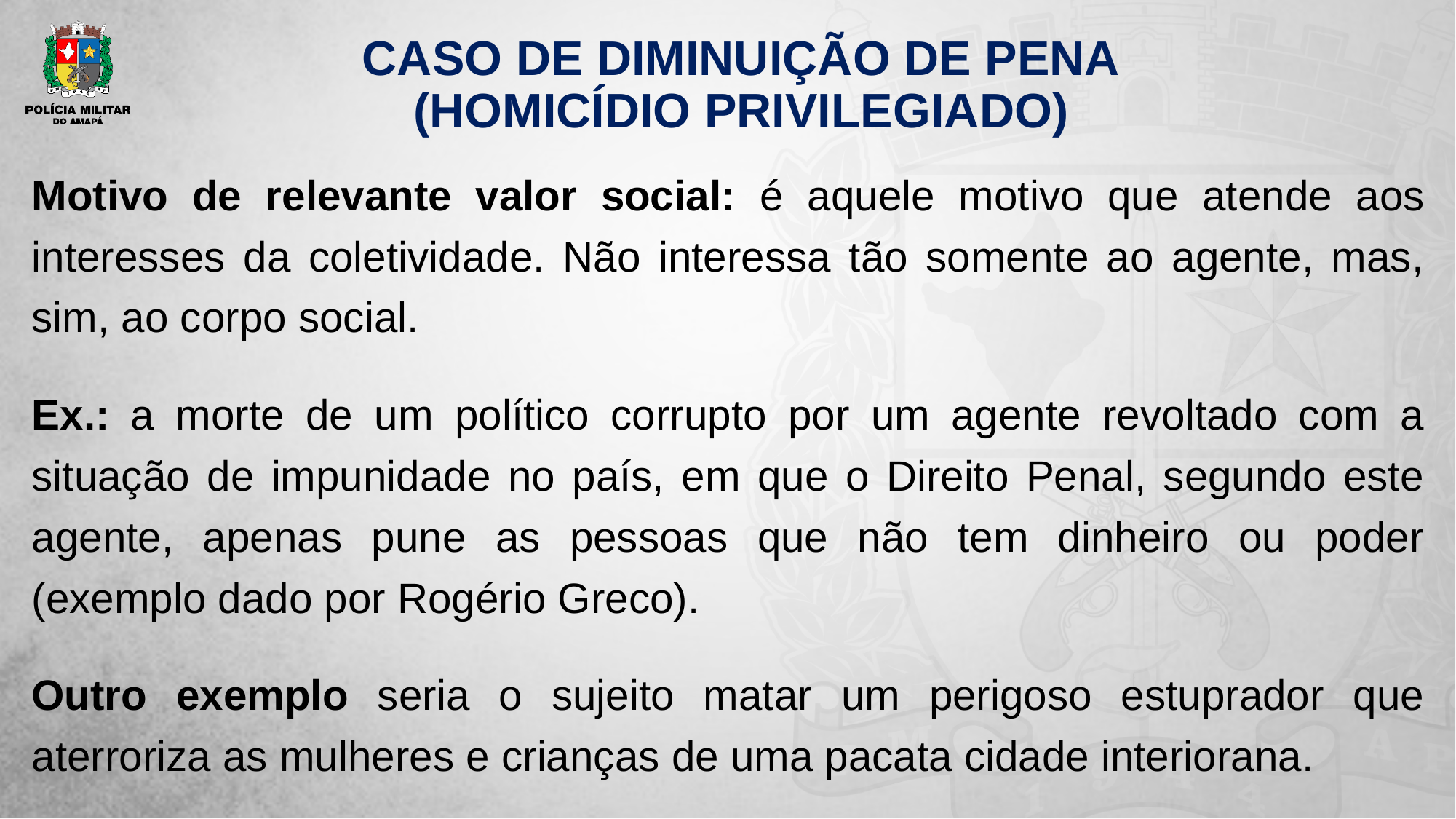

# Caso De Diminuição De Pena (Homicídio Privilegiado)
Motivo de relevante valor social: é aquele motivo que atende aos interesses da coletividade. Não interessa tão somente ao agente, mas, sim, ao corpo social.
Ex.: a morte de um político corrupto por um agente revoltado com a situação de impunidade no país, em que o Direito Penal, segundo este agente, apenas pune as pessoas que não tem dinheiro ou poder (exemplo dado por Rogério Greco).
Outro exemplo seria o sujeito matar um perigoso estuprador que aterroriza as mulheres e crianças de uma pacata cidade interiorana.